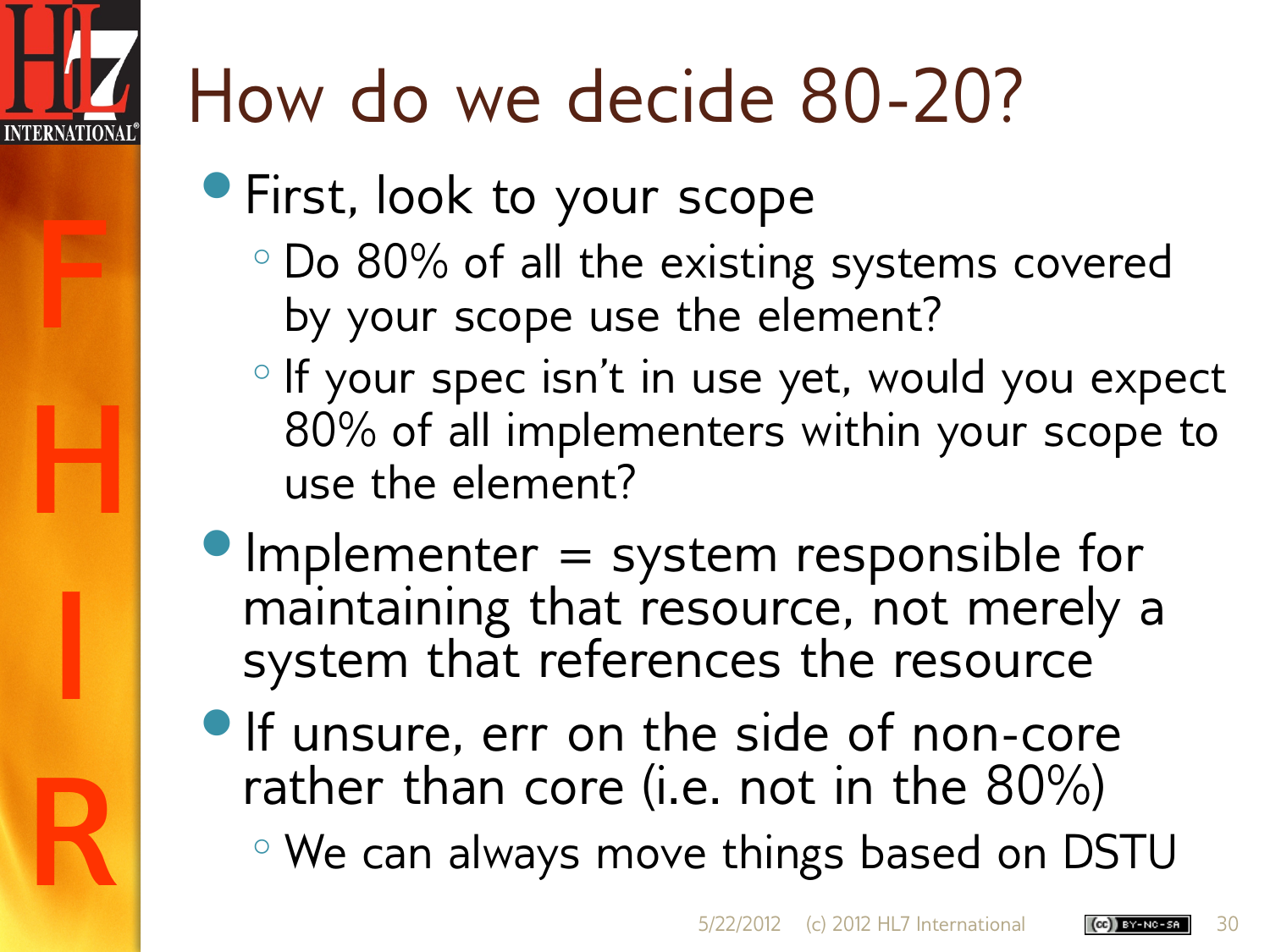

# How do we decide 80-20?
First, look to your scope
Do 80% of all the existing systems covered by your scope use the element?
If your spec isn’t in use yet, would you expect 80% of all implementers within your scope to use the element?
Implementer = system responsible for maintaining that resource, not merely a system that references the resource
If unsure, err on the side of non-core rather than core (i.e. not in the 80%)
We can always move things based on DSTU
5/22/2012
(c) 2012 HL7 International
30